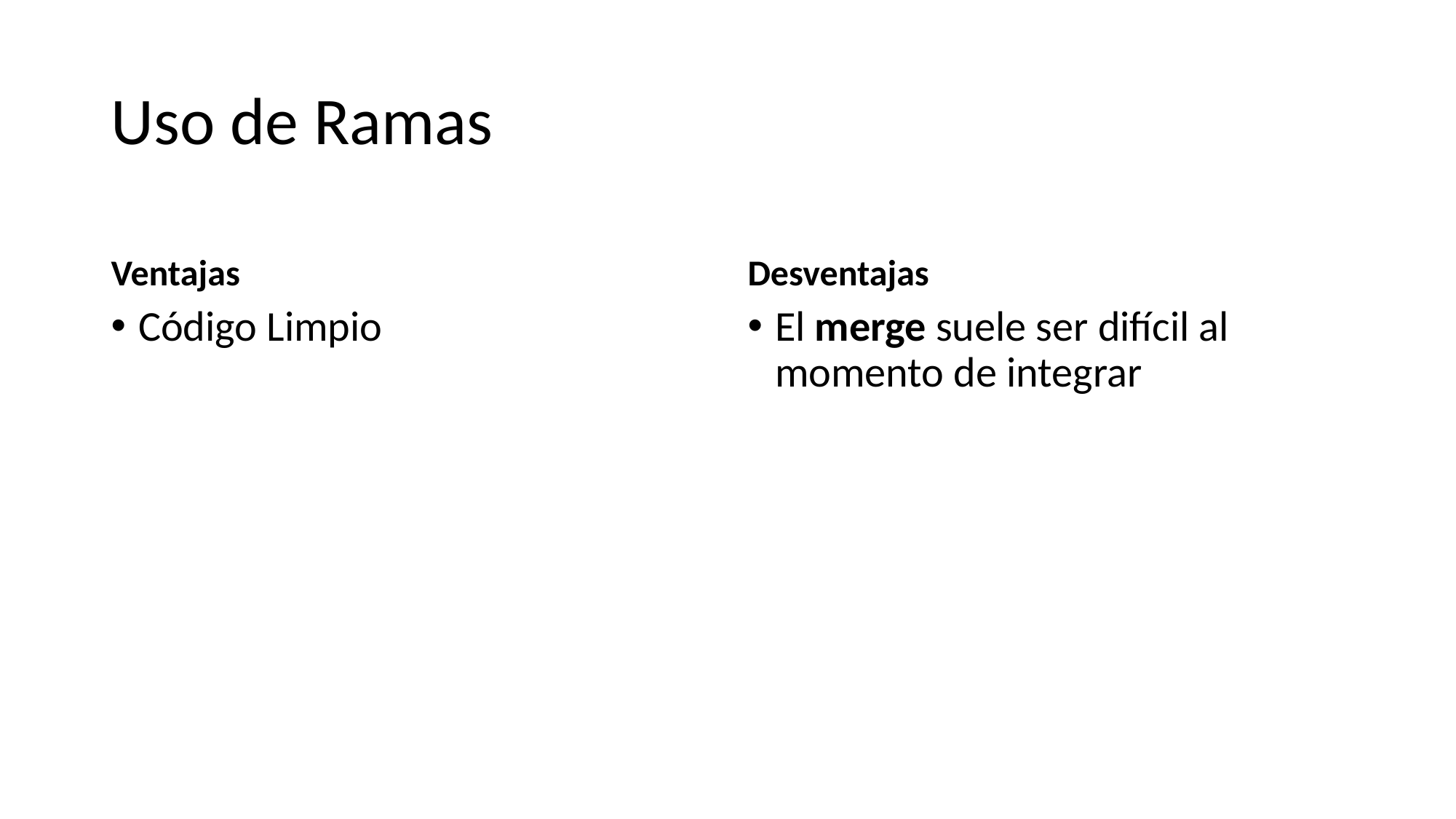

# Uso de Ramas
Ventajas
Desventajas
Código Limpio
El merge suele ser difícil al momento de integrar